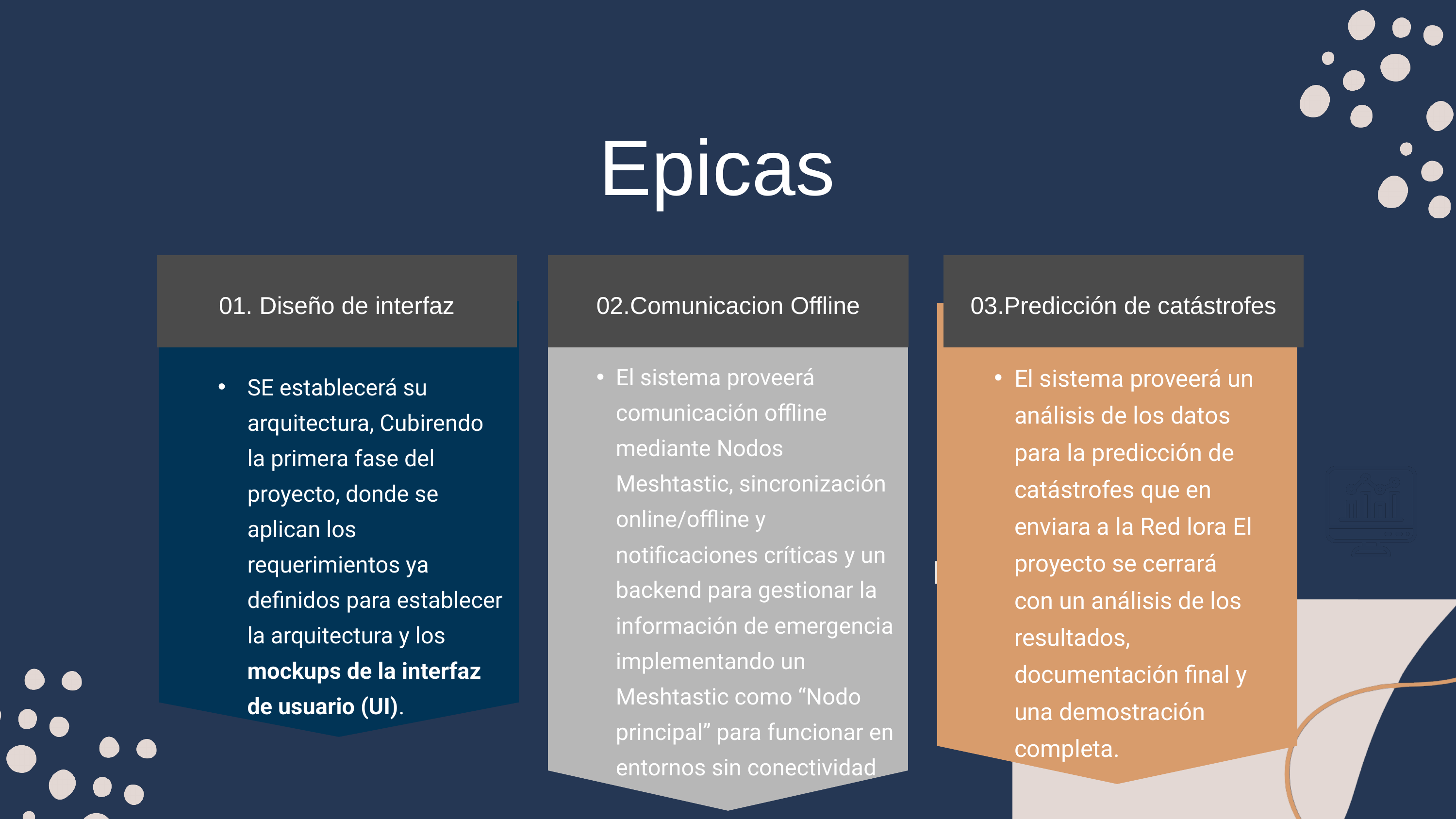

Epicas

01. Diseño de interfaz

02.Comunicacion Offline

03.Predicción de catástrofes

El sistema proveerá un análisis de los datos para la predicción de catástrofes que en enviara a la Red lora El proyecto se cerrará con un análisis de los resultados, documentación final y una demostración completa.
El sistema proveerá comunicación offline mediante Nodos Meshtastic, sincronización online/offline y notificaciones críticas y un backend para gestionar la información de emergencia implementando un Meshtastic como “Nodo principal” para funcionar en entornos sin conectividad
SE establecerá su arquitectura, Cubirendo la primera fase del proyecto, donde se aplican los requerimientos ya definidos para establecer la arquitectura y los mockups de la interfaz de usuario (UI).
RESILIENCIA

SEGURIDAD

•
Decoración